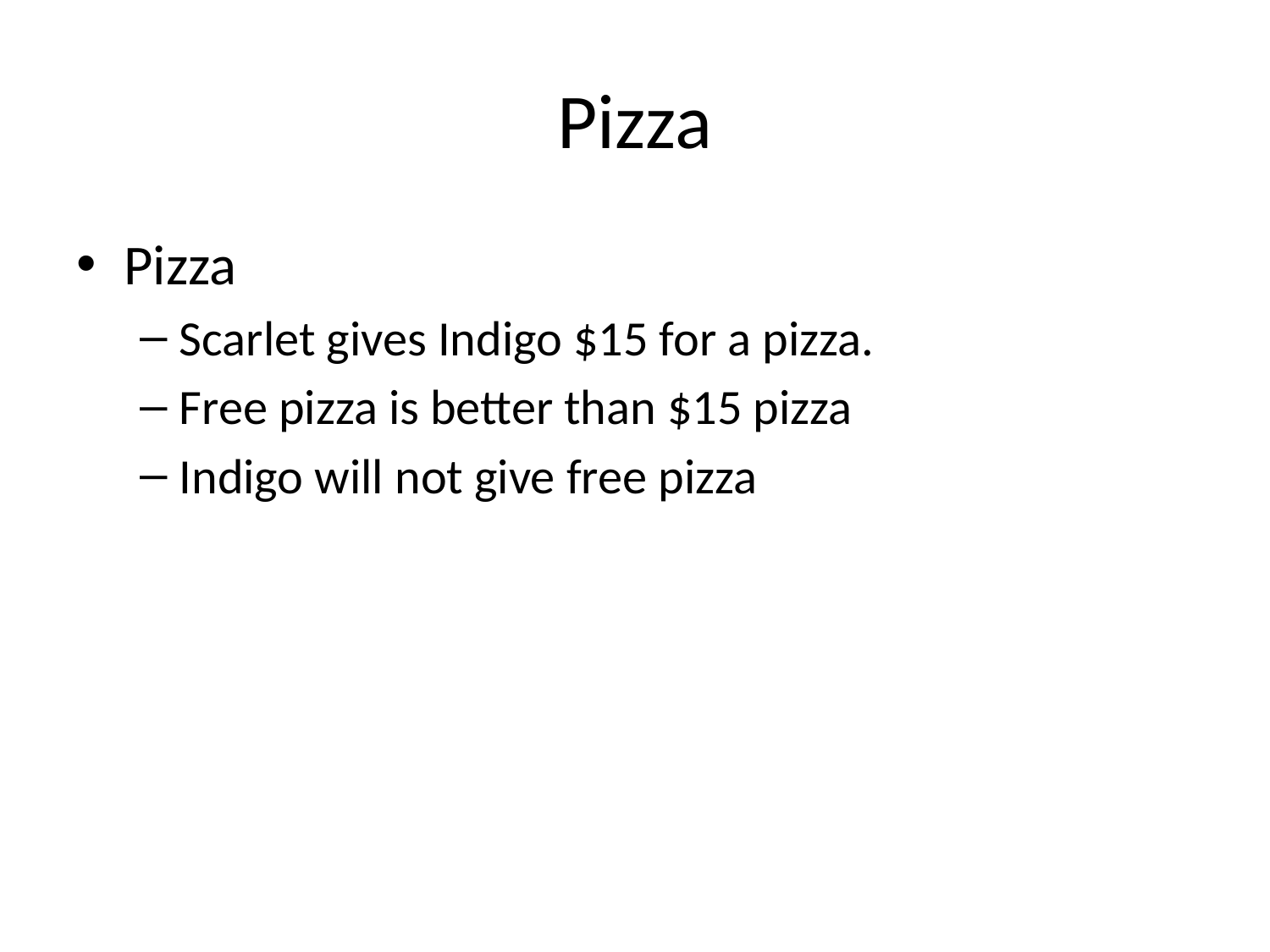

# Pizza
Pizza
Scarlet gives Indigo $15 for a pizza.
Free pizza is better than $15 pizza
Indigo will not give free pizza